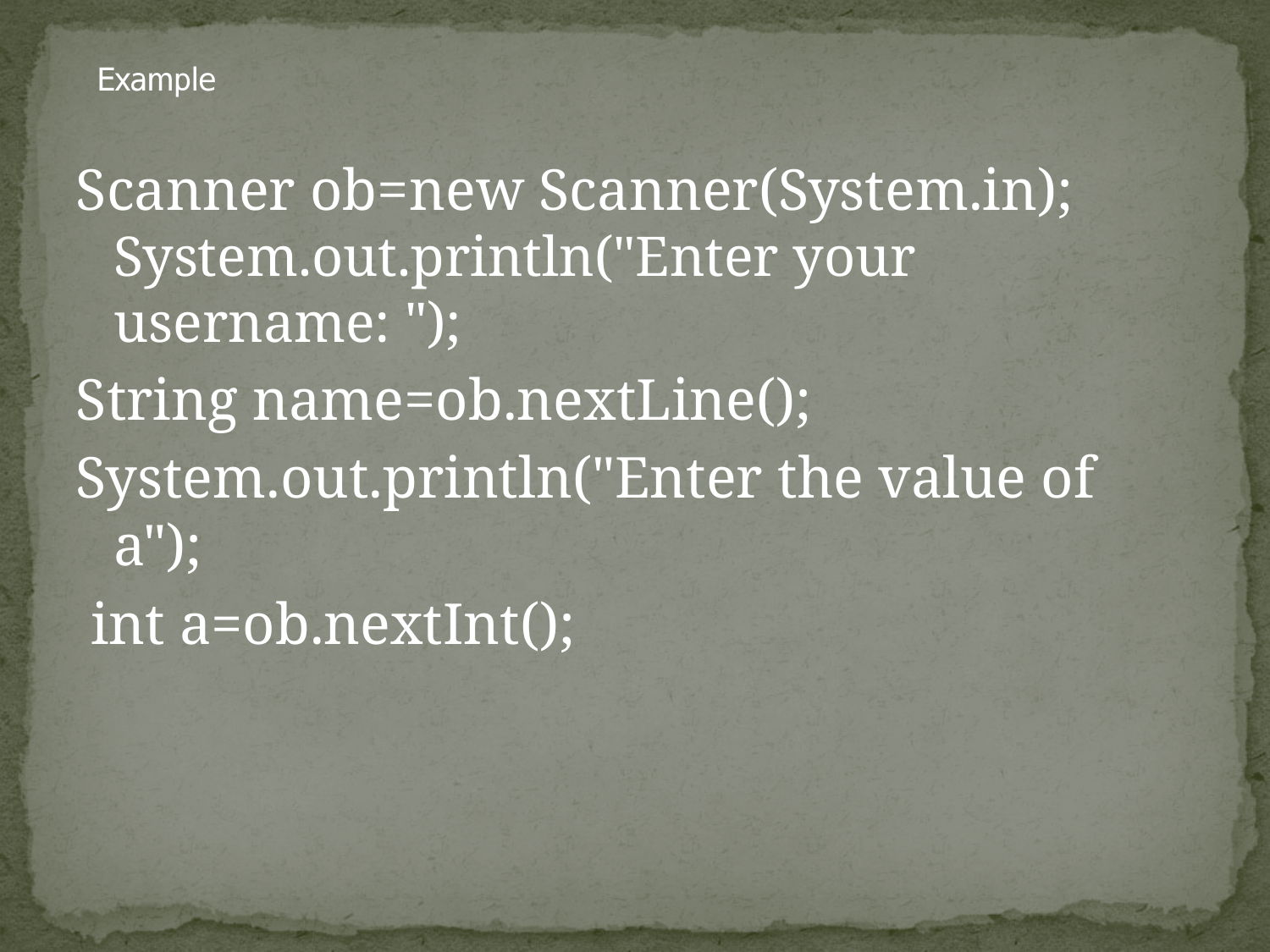

Example
Scanner ob=new Scanner(System.in); System.out.println("Enter your username: ");
String name=ob.nextLine();
System.out.println("Enter the value of a");
 int a=ob.nextInt();